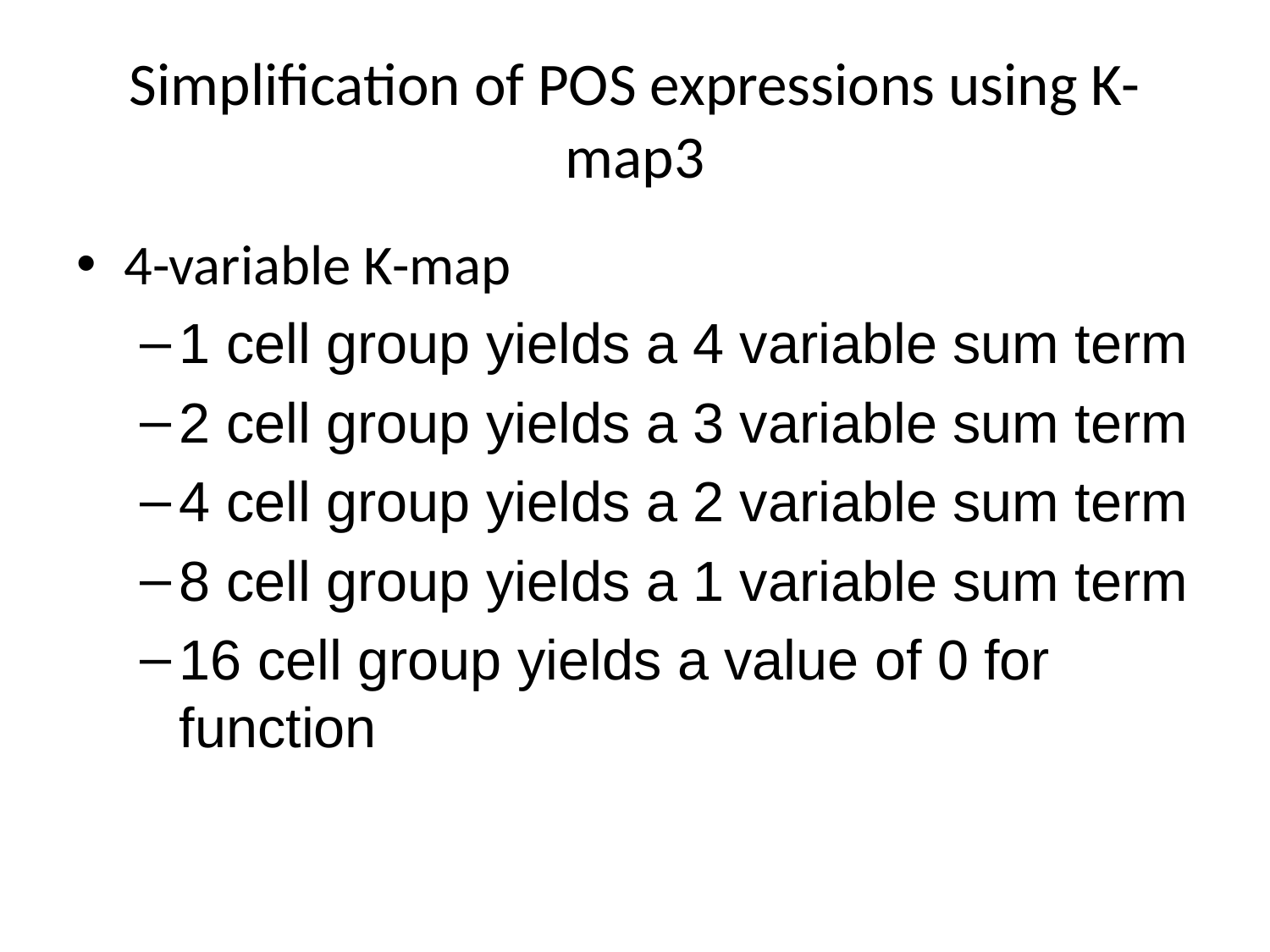

# Simplification of POS expressions using K-map3
4-variable K-map
1 cell group yields a 4 variable sum term
2 cell group yields a 3 variable sum term
4 cell group yields a 2 variable sum term
8 cell group yields a 1 variable sum term
16 cell group yields a value of 0 for function